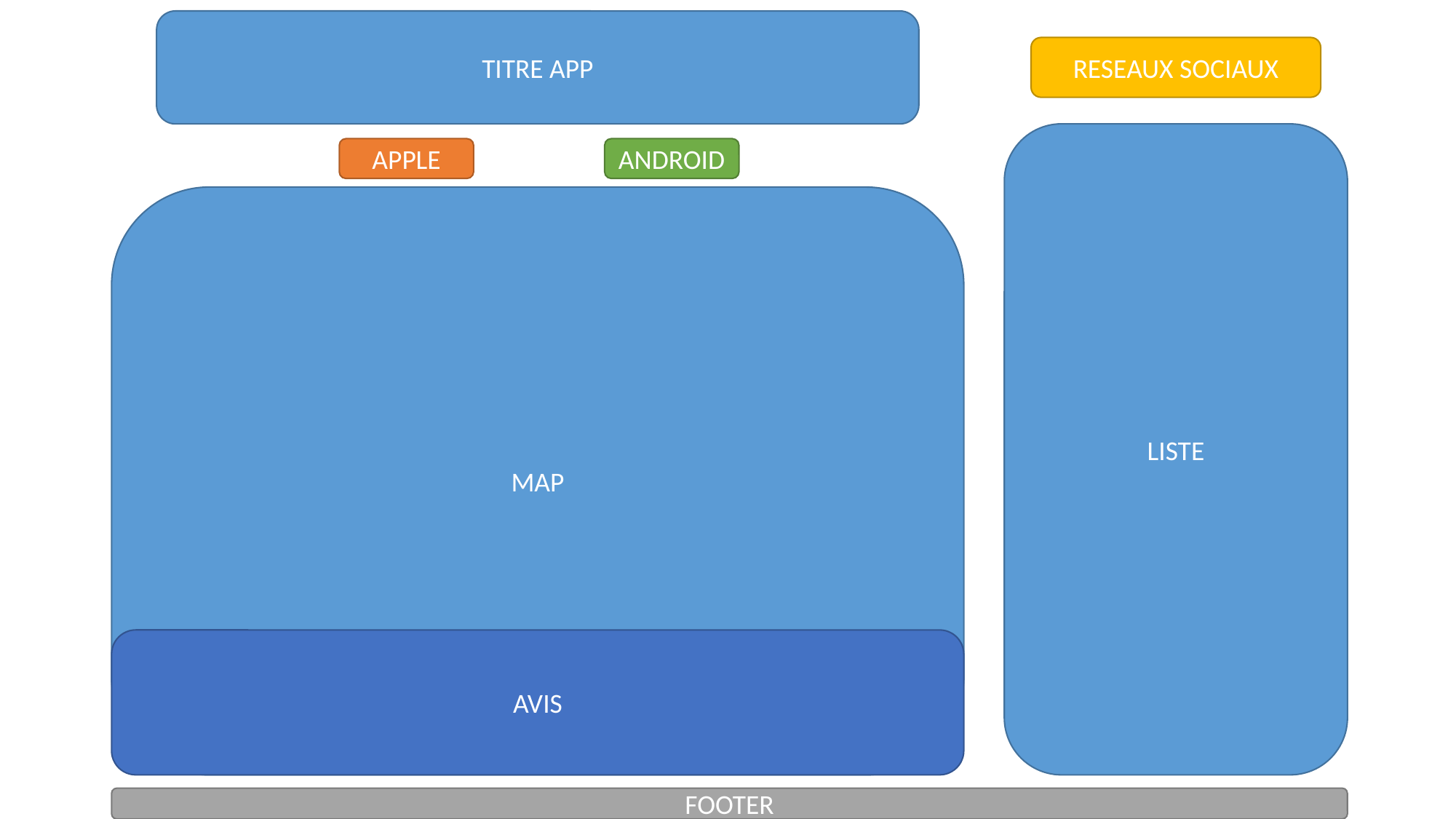

TITRE APP
RESEAUX SOCIAUX
LISTE
APPLE
ANDROID
MAP
AVIS
FOOTER